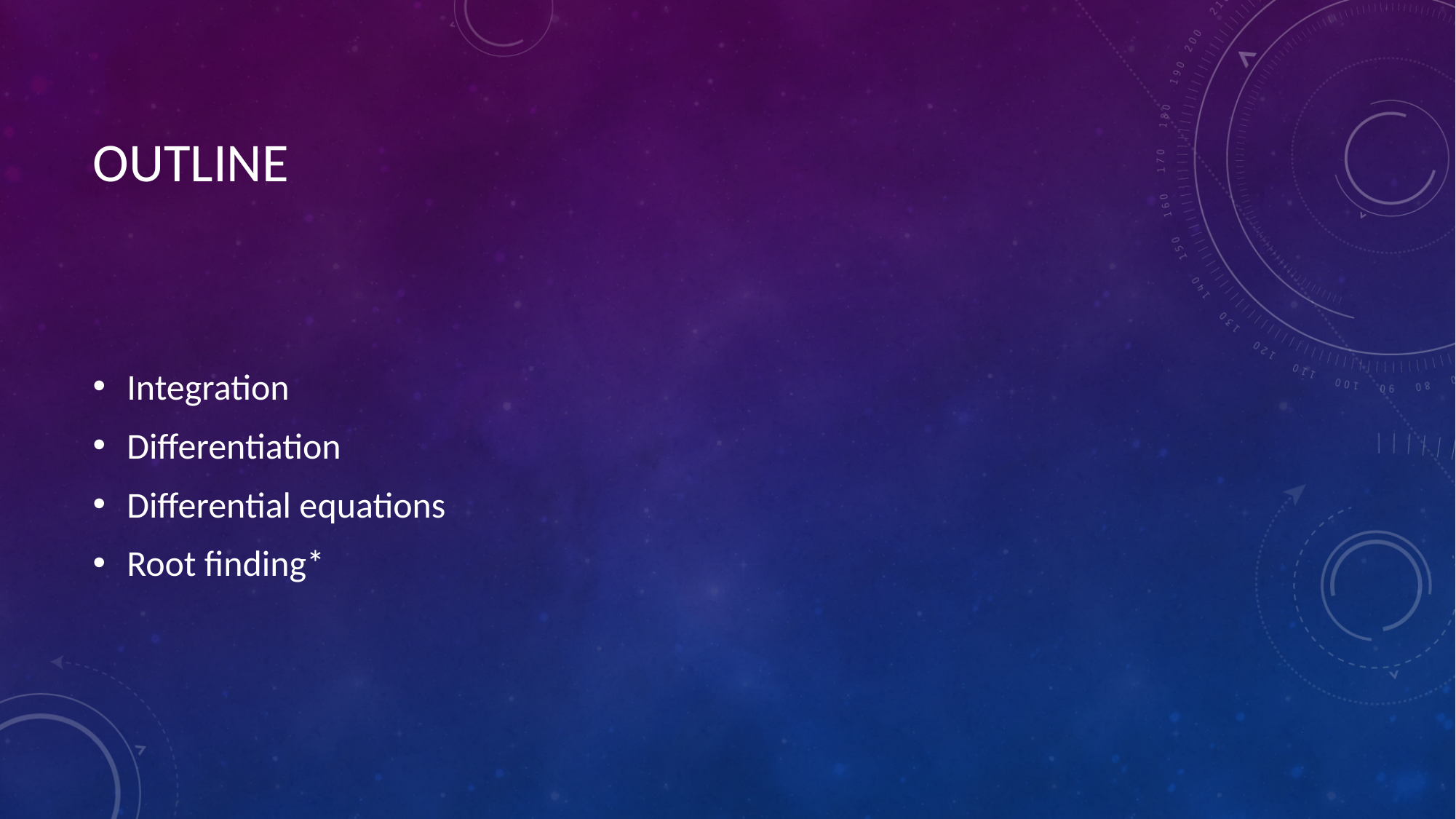

# Outline
Integration
Differentiation
Differential equations
Root finding*